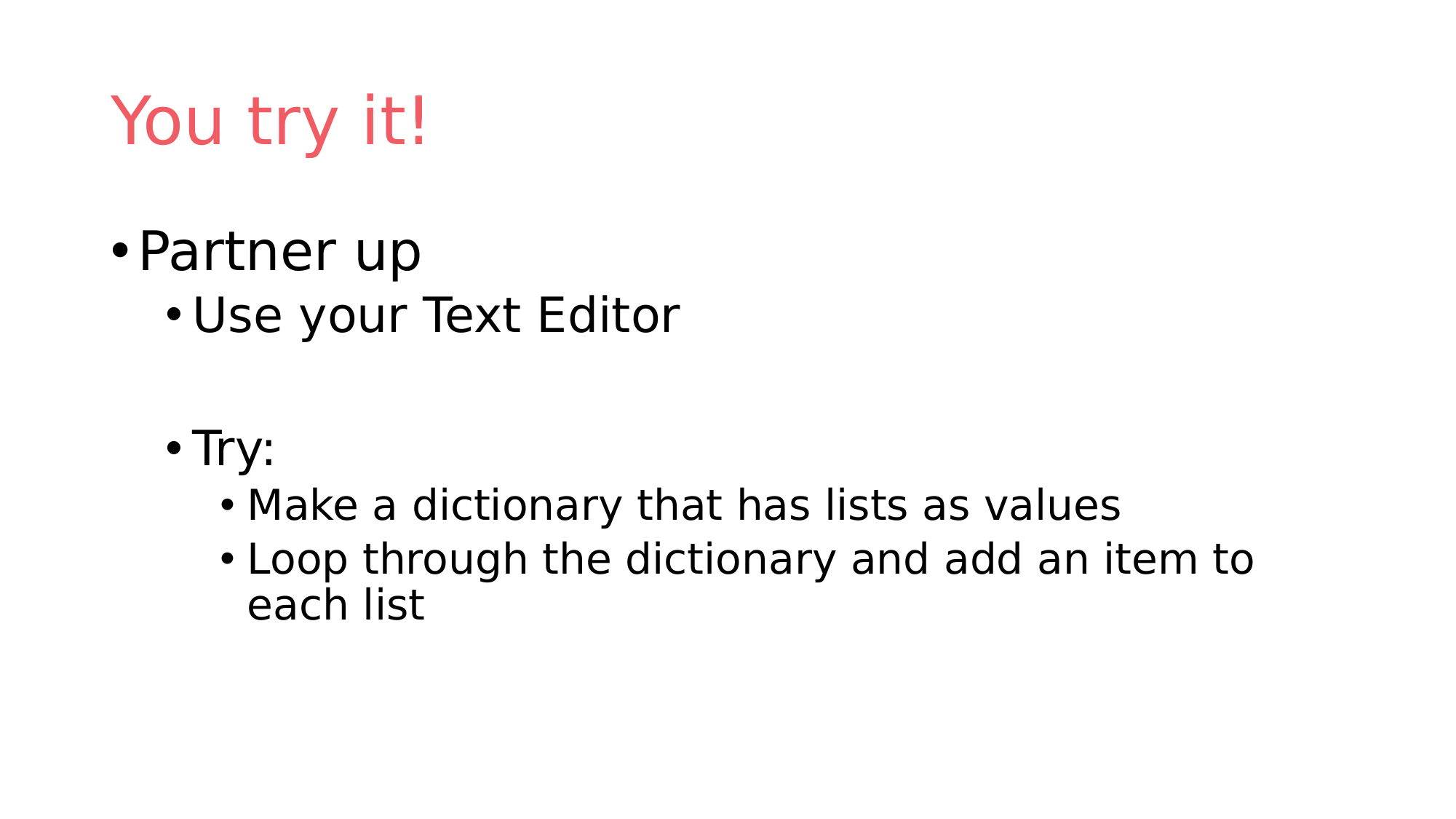

# You try it!
Partner up
Use your Text Editor

Try:
Make a dictionary that has lists as values
Loop through the dictionary and add an item to each list